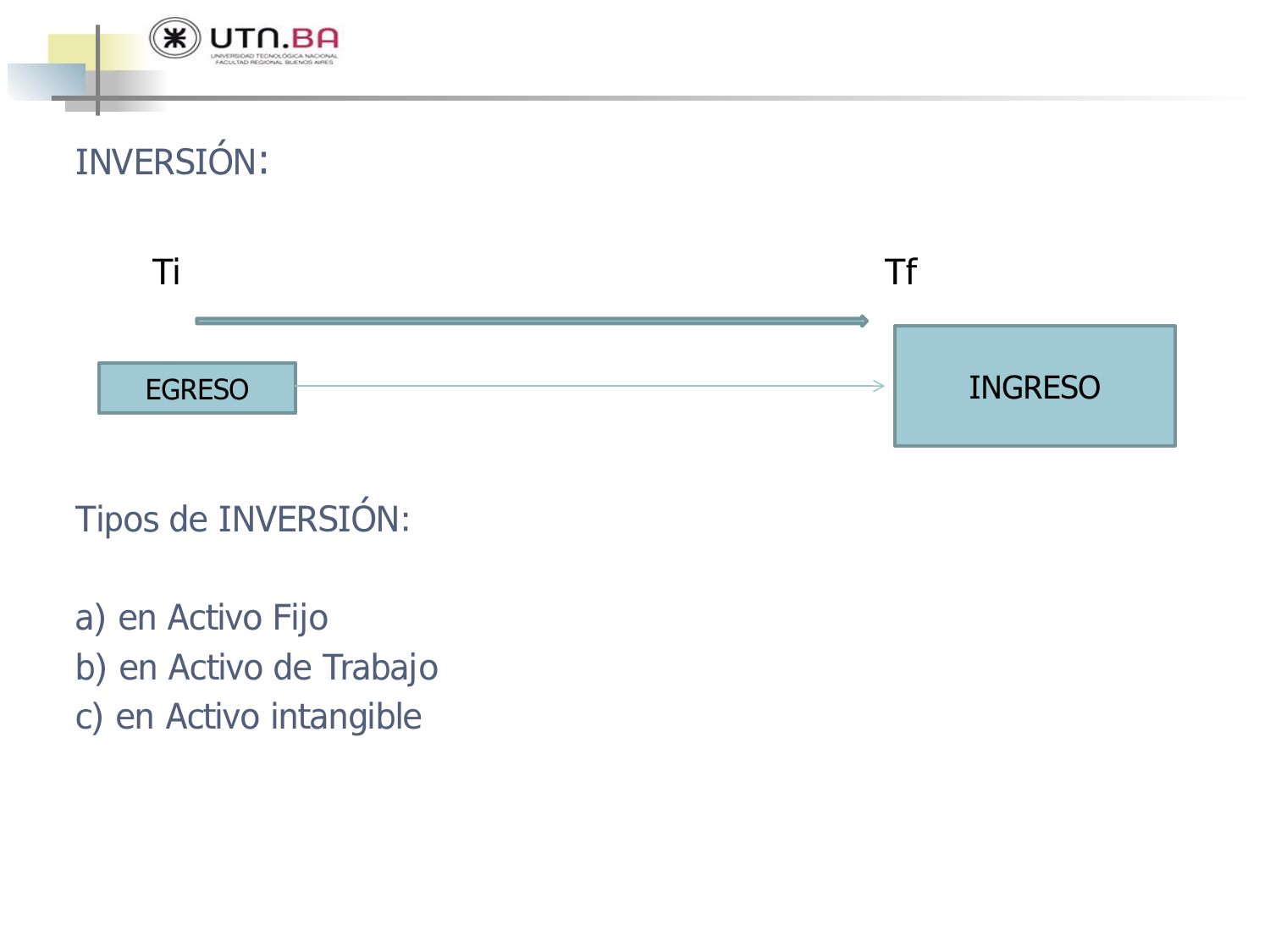

INVERSIÓN:

       Ti                                                                Tf

Tipos de INVERSIÓN:

a) en Activo Fijo
b) en Activo de Trabajo
c) en Activo intangible

INGRESO
EGRESO